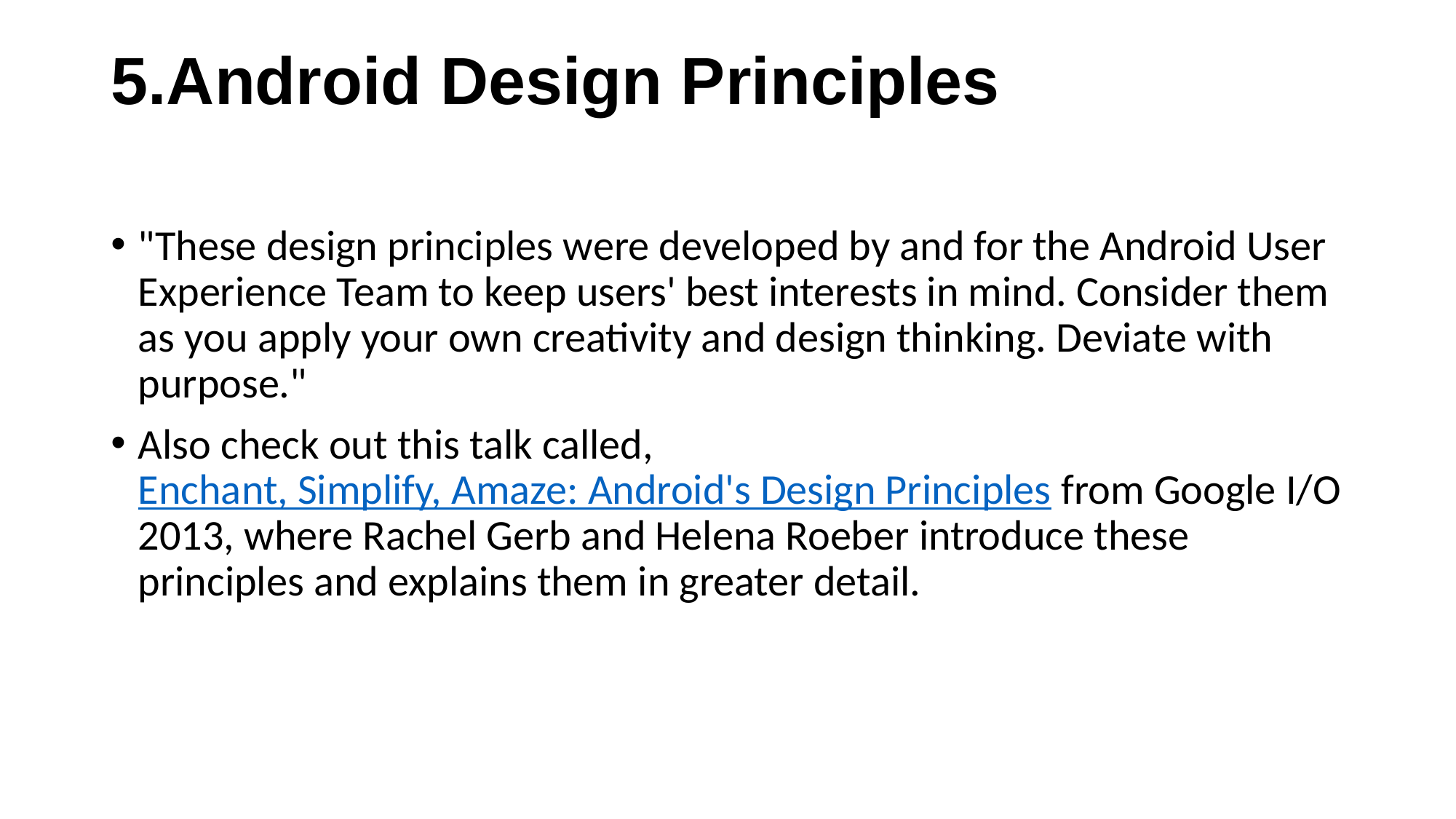

# 5.Android Design Principles
"These design principles were developed by and for the Android User Experience Team to keep users' best interests in mind. Consider them as you apply your own creativity and design thinking. Deviate with purpose."
Also check out this talk called, Enchant, Simplify, Amaze: Android's Design Principles from Google I/O 2013, where Rachel Gerb and Helena Roeber introduce these principles and explains them in greater detail.